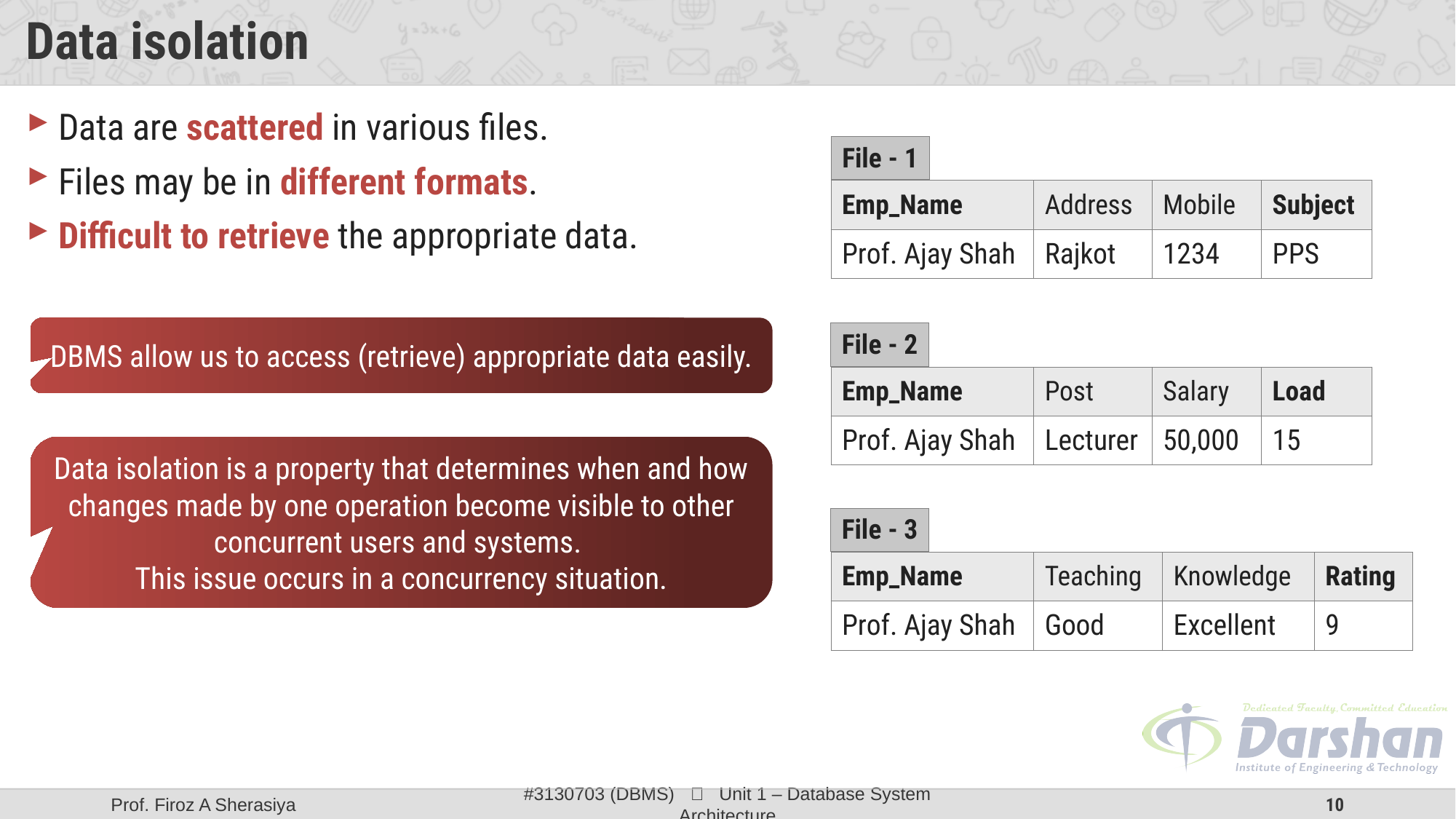

# Data isolation
Data are scattered in various files.
Files may be in different formats.
Difficult to retrieve the appropriate data.
| File - 1 |
| --- |
| Emp\_Name | Address | Mobile | Subject |
| --- | --- | --- | --- |
| Prof. Ajay Shah | Rajkot | 1234 | PPS |
| --- | --- | --- | --- |
DBMS allow us to access (retrieve) appropriate data easily.
| File - 2 |
| --- |
| Emp\_Name | Post | Salary | Load |
| --- | --- | --- | --- |
| Prof. Ajay Shah | Lecturer | 50,000 | 15 |
| --- | --- | --- | --- |
Data isolation is a property that determines when and how changes made by one operation become visible to other concurrent users and systems.
This issue occurs in a concurrency situation.
| File - 3 |
| --- |
| Emp\_Name | Teaching | Knowledge | Rating |
| --- | --- | --- | --- |
| Prof. Ajay Shah | Good | Excellent | 9 |
| --- | --- | --- | --- |